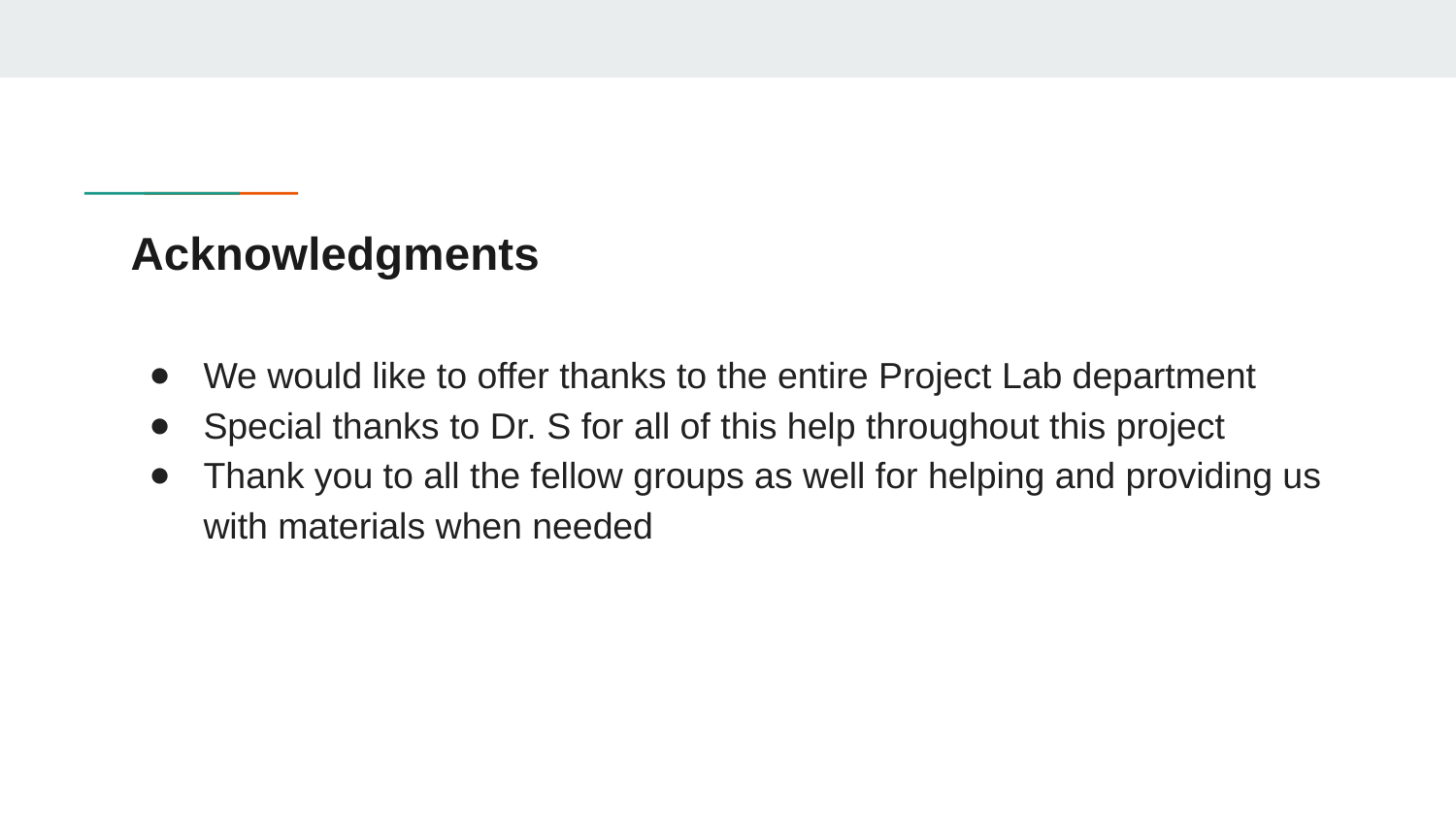

# Acknowledgments
We would like to offer thanks to the entire Project Lab department
Special thanks to Dr. S for all of this help throughout this project
Thank you to all the fellow groups as well for helping and providing us with materials when needed